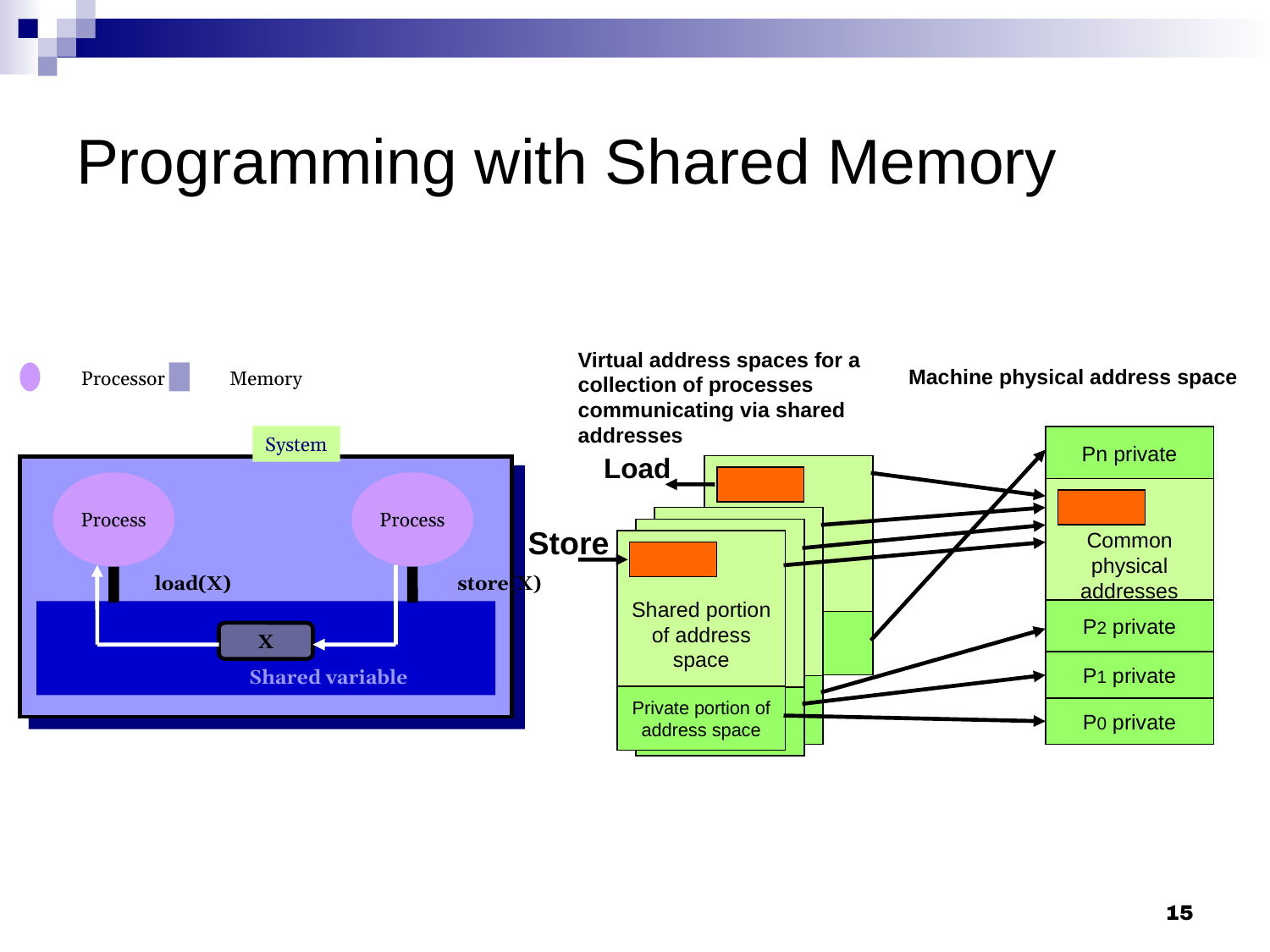

# Programming with Shared Memory
Virtual address spaces for a collection of processes communicating via shared addresses
Machine physical address space
Pn private
Load

Common physical addresses

Shared portion of address space

P2 private

P1 private

Private portion of address space

P0 private

Processor
Memory

System

Process
Process
load(X)
store(X)

X

Shared variable
Store
15